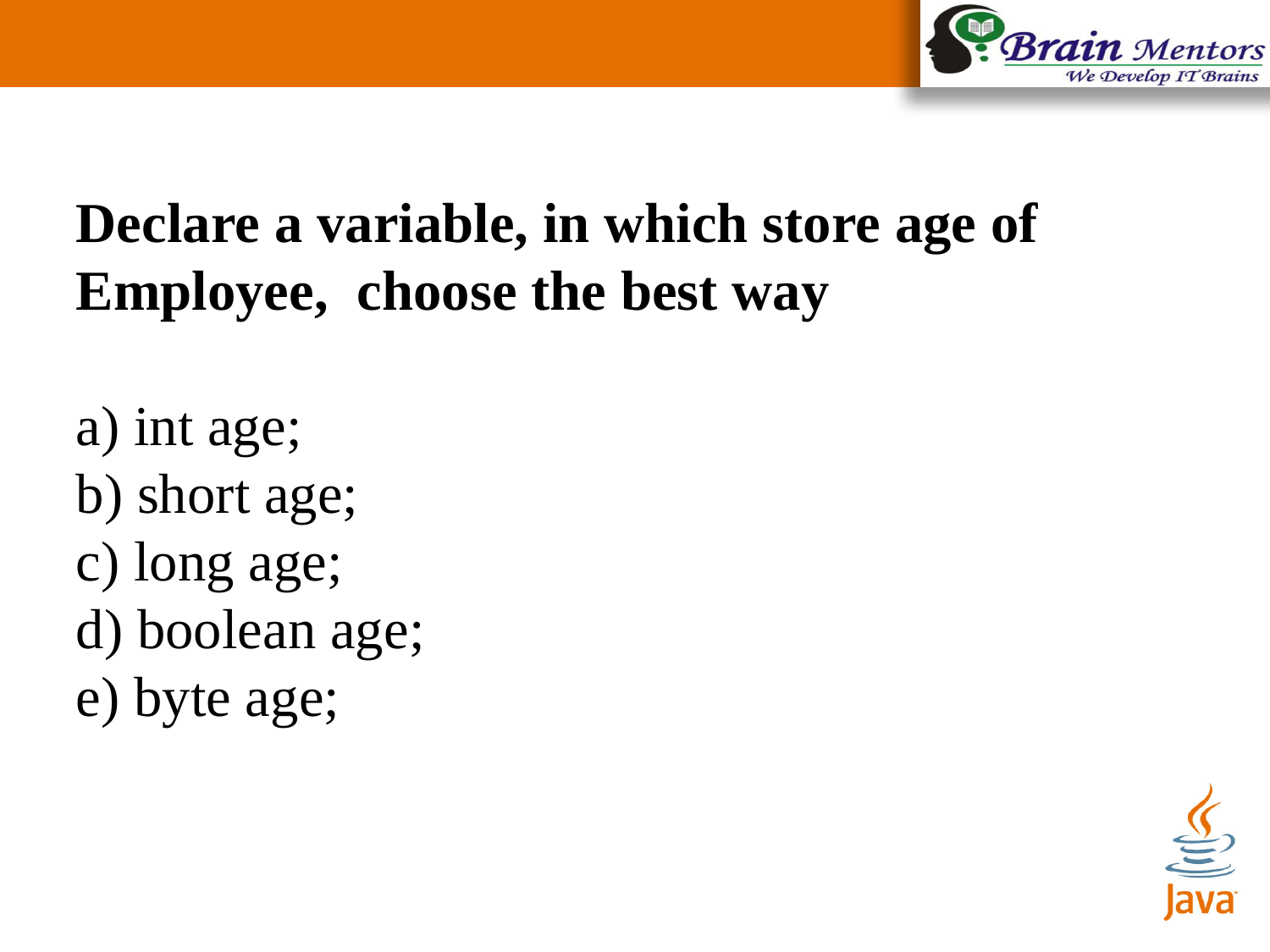

# Declare a variable, in which store age of Employee,  choose the best way a) int age; b) short age; c) long age; d) boolean age; e) byte age;